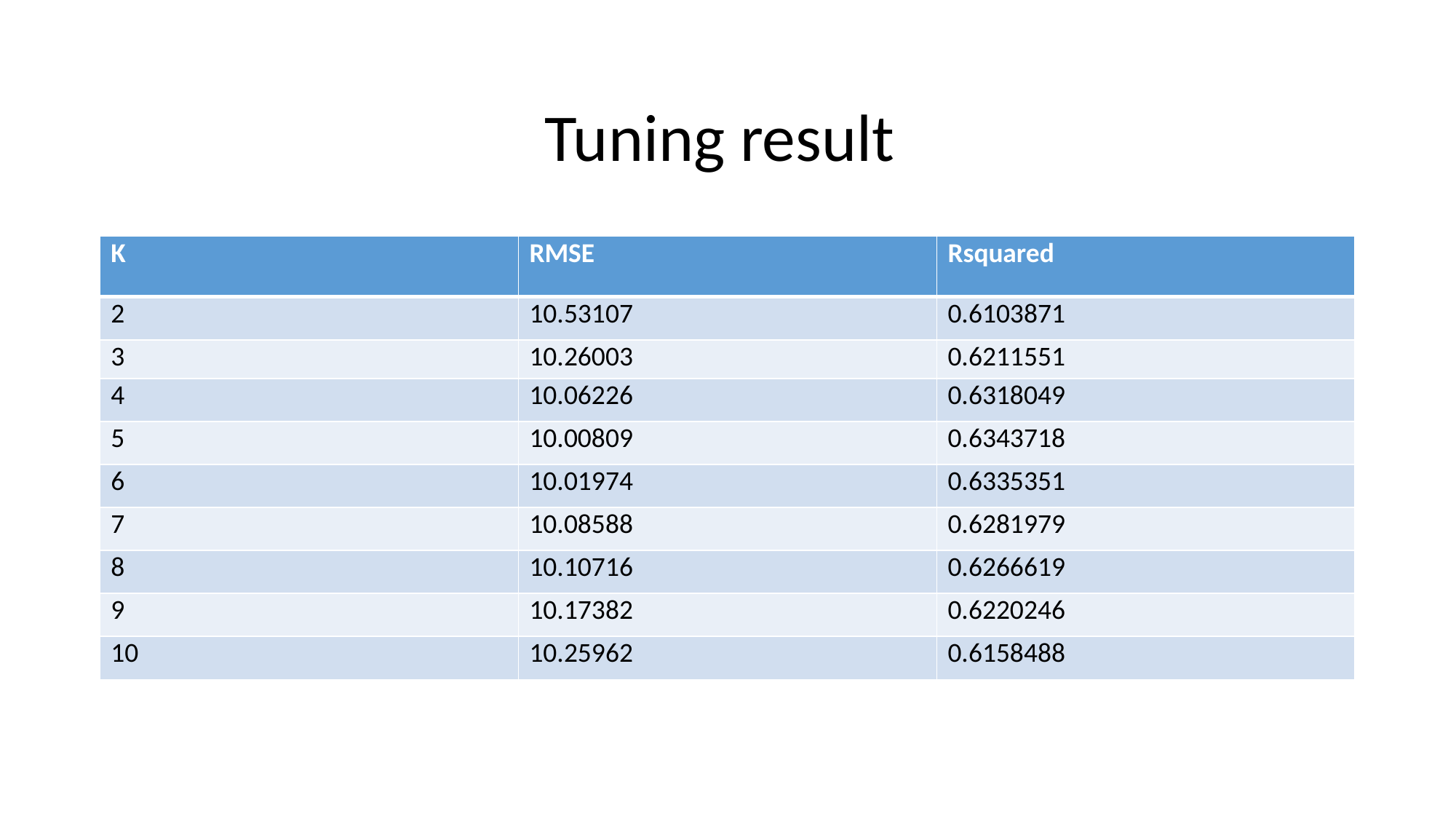

# Tuning result
| K | RMSE | Rsquared |
| --- | --- | --- |
| 2 | 10.53107 | 0.6103871 |
| 3 | 10.26003 | 0.6211551 |
| 4 | 10.06226 | 0.6318049 |
| 5 | 10.00809 | 0.6343718 |
| 6 | 10.01974 | 0.6335351 |
| 7 | 10.08588 | 0.6281979 |
| 8 | 10.10716 | 0.6266619 |
| 9 | 10.17382 | 0.6220246 |
| 10 | 10.25962 | 0.6158488 |